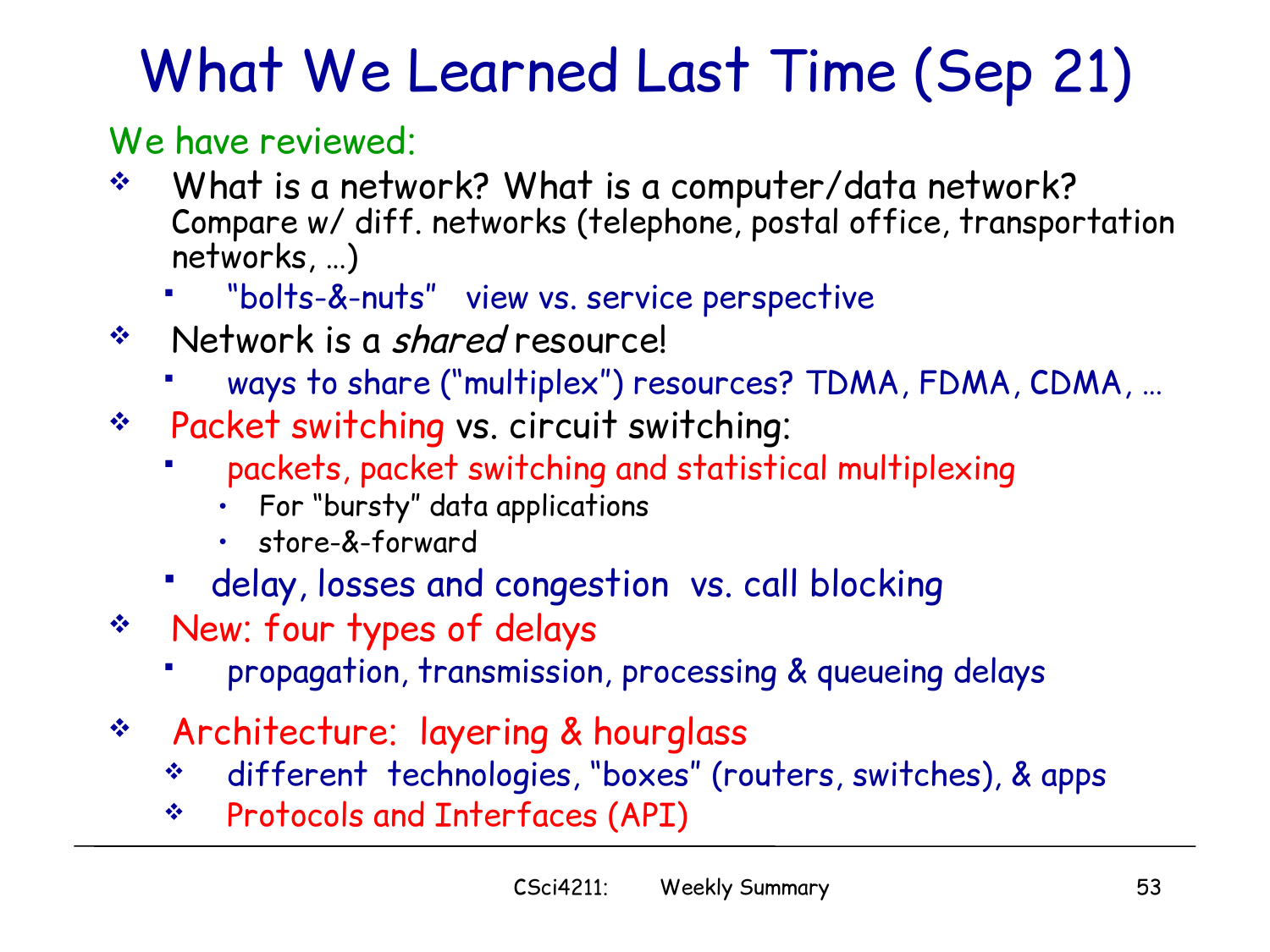

# What We Learned Last Time (Sep 21)
We have reviewed:
What is a network? What is a computer/data network?  Compare w/ diff. networks (telephone, postal office, transportation networks, …)
“bolts-&-nuts”   view vs. service perspective
Network is a shared resource!
ways to share (“multiplex”) resources? TDMA, FDMA, CDMA, …
Packet switching vs. circuit switching:
packets, packet switching and statistical multiplexing
For “bursty” data applications
store-&-forward
delay, losses and congestion  vs. call blocking
New: four types of delays
propagation, transmission, processing & queueing delays

Architecture:  layering & hourglass
different  technologies, “boxes” (routers, switches), & apps
Protocols and Interfaces (API)

CSci4211:        Weekly Summary
53